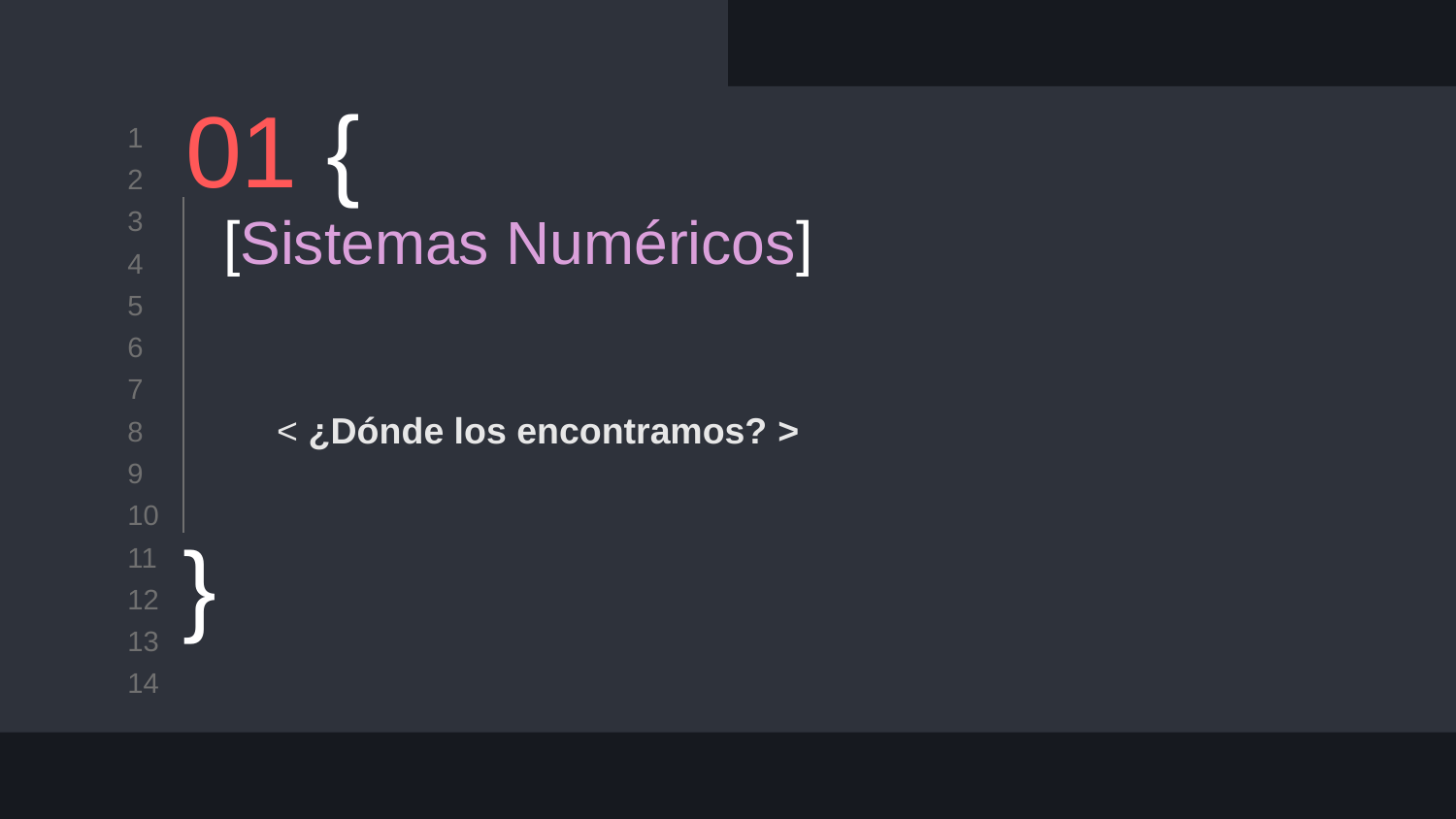

# 01 {
[Sistemas Numéricos]
< ¿Dónde los encontramos? >
}